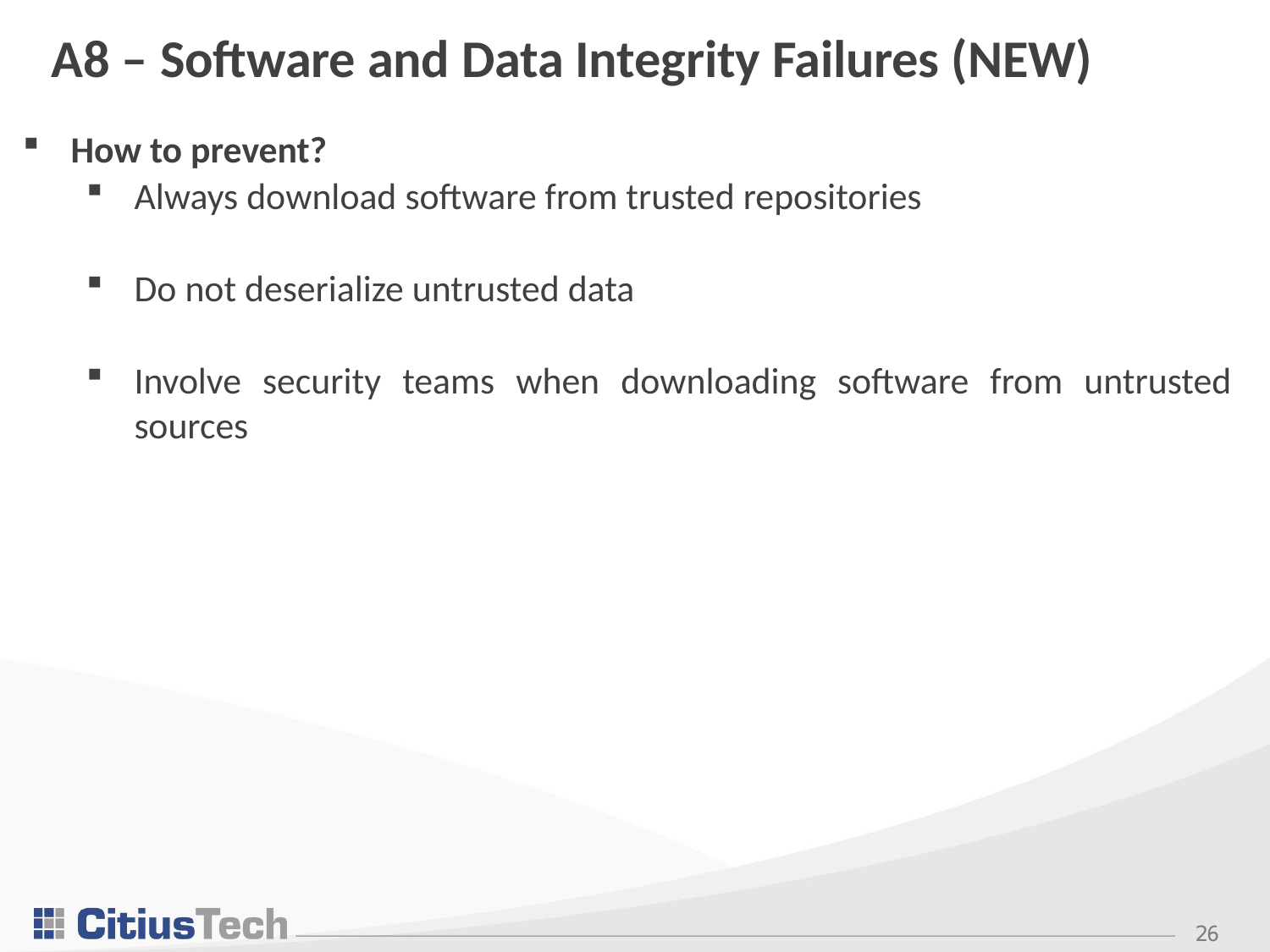

# A8 – Software and Data Integrity Failures (NEW)
How to prevent?
Always download software from trusted repositories

Do not deserialize untrusted data

Involve security teams when downloading software from untrusted sources
26